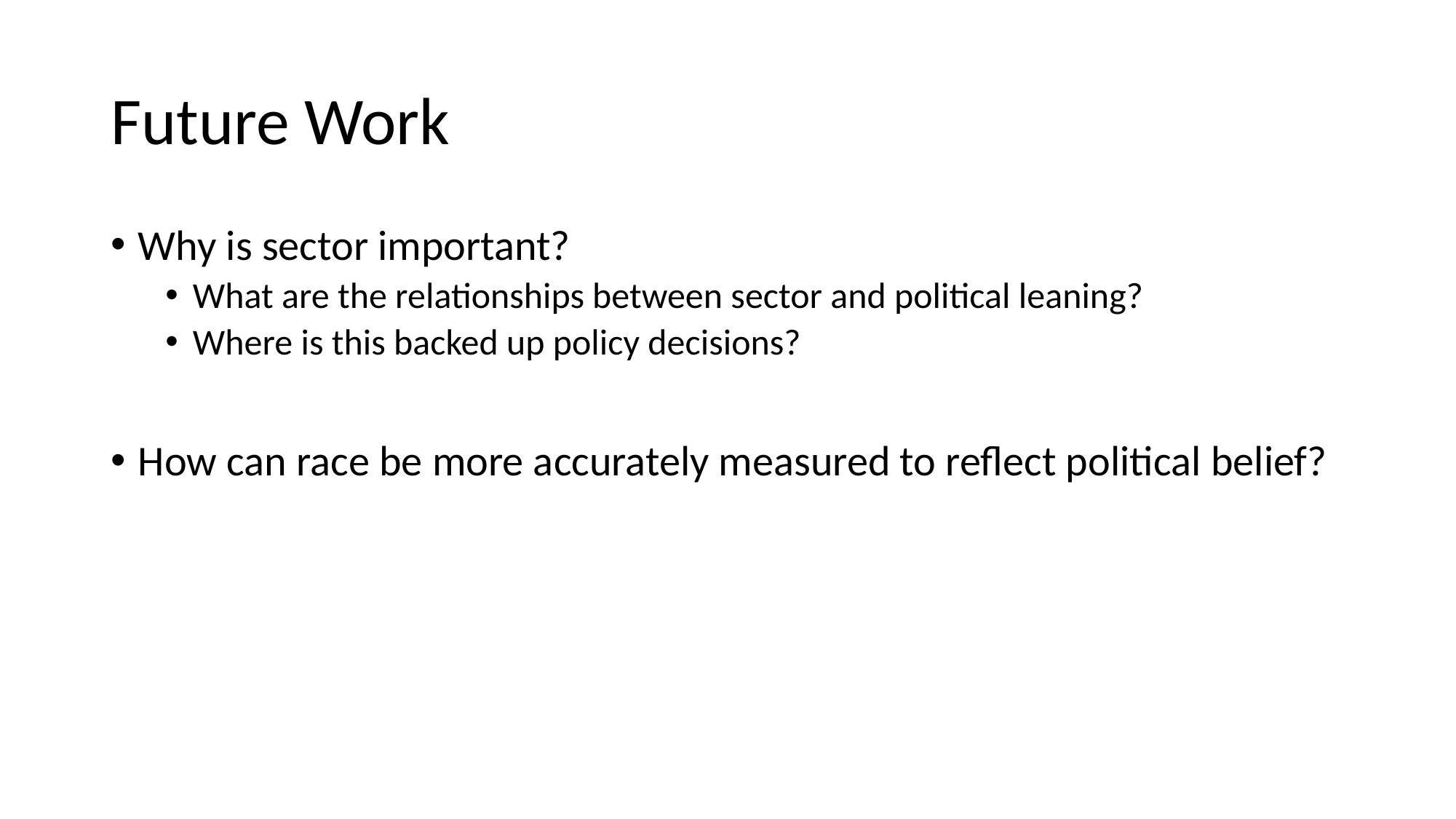

# Future Work
Why is sector important?
What are the relationships between sector and political leaning?
Where is this backed up policy decisions?

How can race be more accurately measured to reflect political belief?